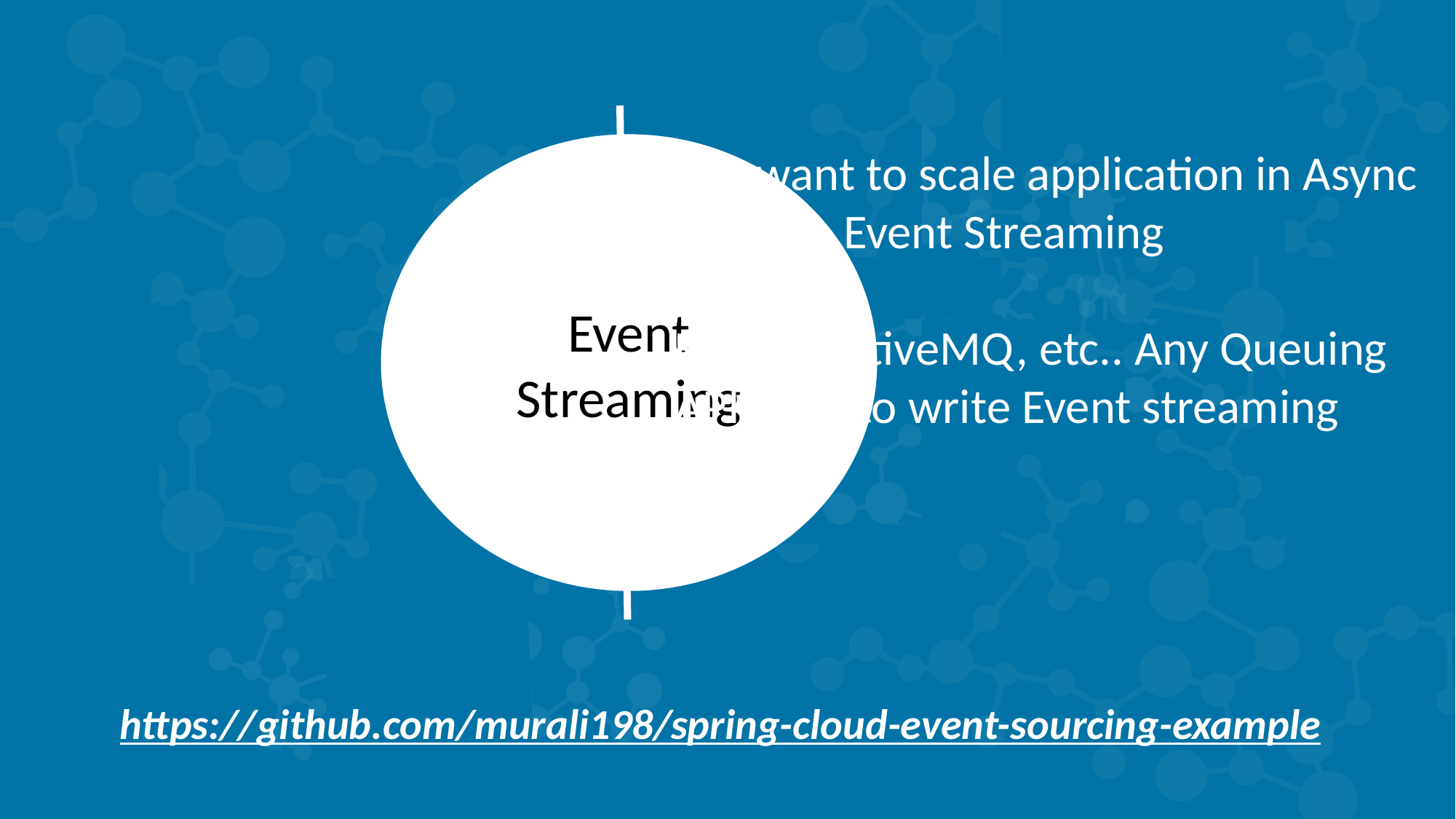

Event Streaming
You want to scale application in Async way use Event Streaming

Kaffka, ActiveMQ, etc.. Any Queuing API used to write Event streaming

https://github.com/murali198/spring-cloud-event-sourcing-example